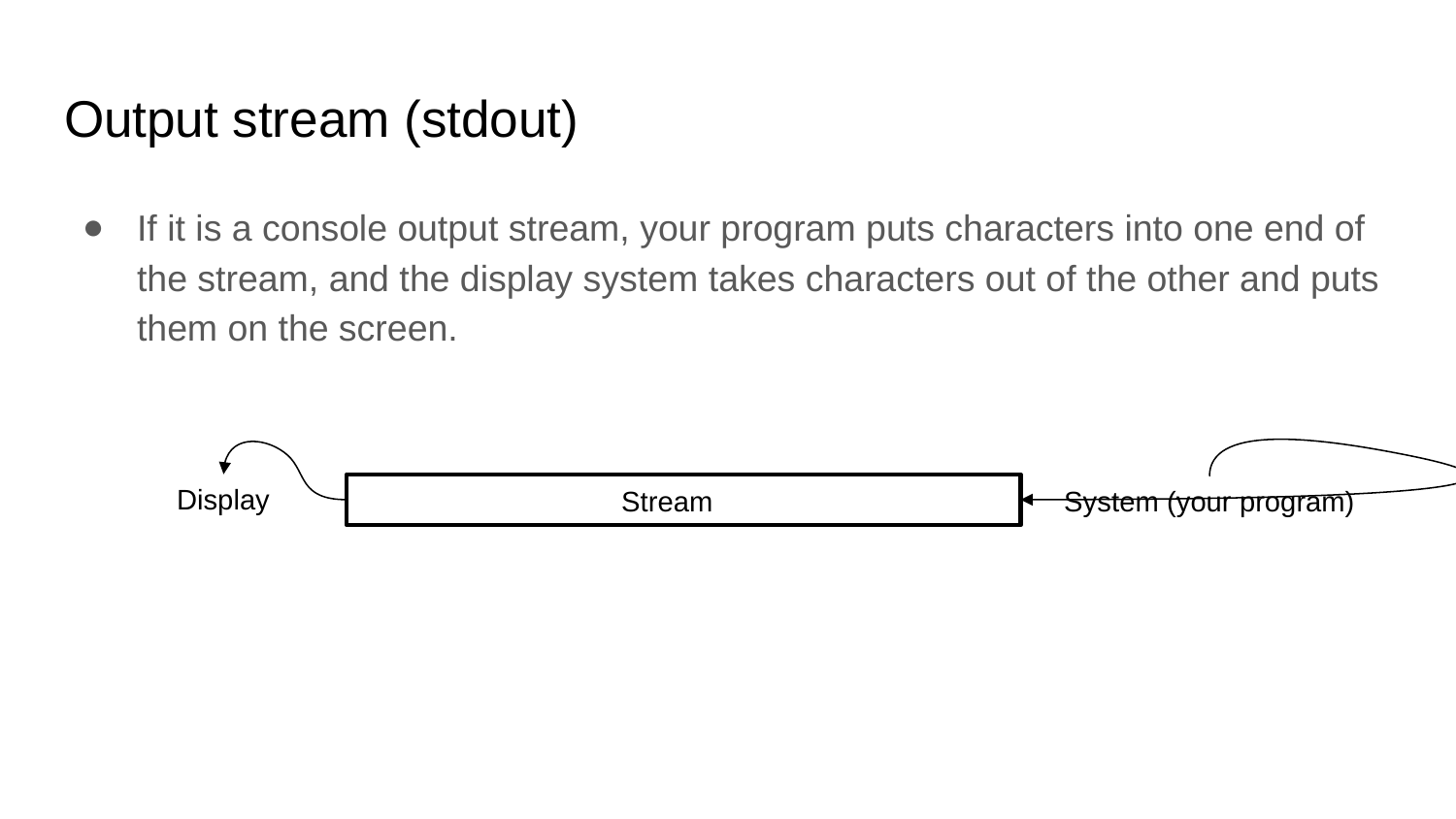

# Output stream (stdout)
If it is a console output stream, your program puts characters into one end of the stream, and the display system takes characters out of the other and puts them on the screen.
Display

Stream
System (your program)